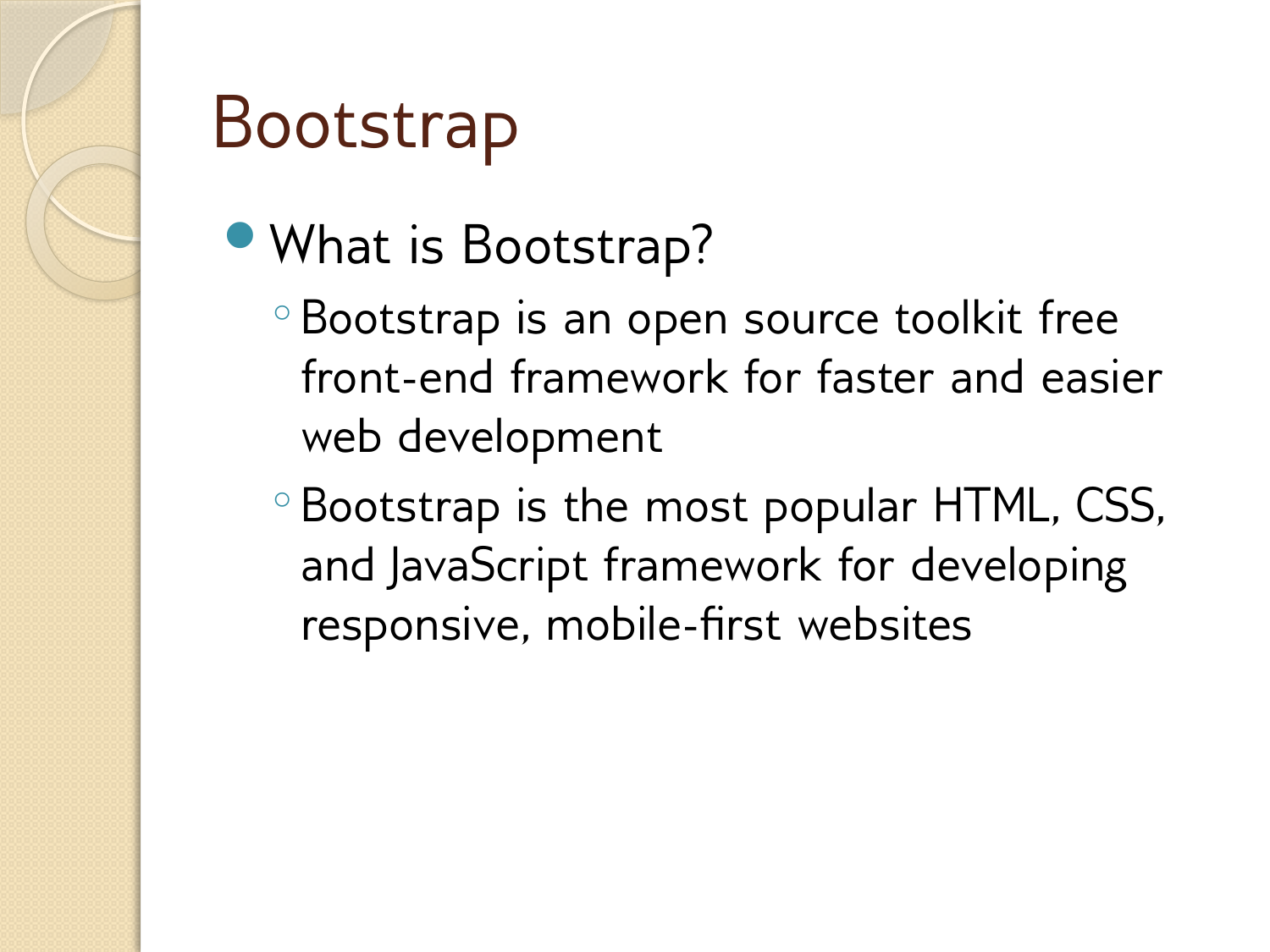

# Bootstrap
What is Bootstrap?
Bootstrap is an open source toolkit free front-end framework for faster and easier web development
Bootstrap is the most popular HTML, CSS, and JavaScript framework for developing responsive, mobile-first websites